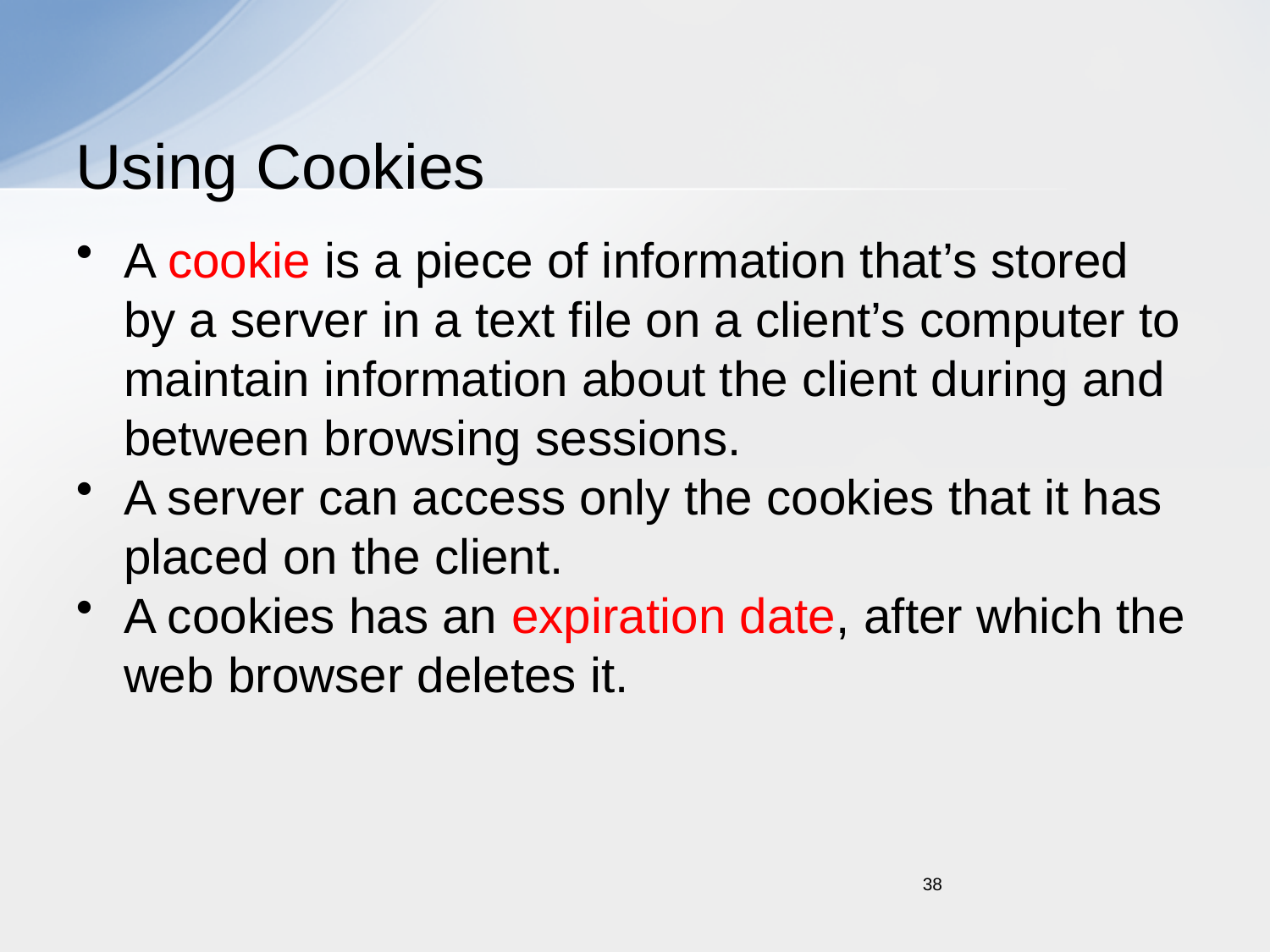

# Using Cookies
A cookie is a piece of information that’s stored by a server in a text file on a client’s computer to maintain information about the client during and between browsing sessions.
A server can access only the cookies that it has placed on the client.
A cookies has an expiration date, after which the web browser deletes it.
38